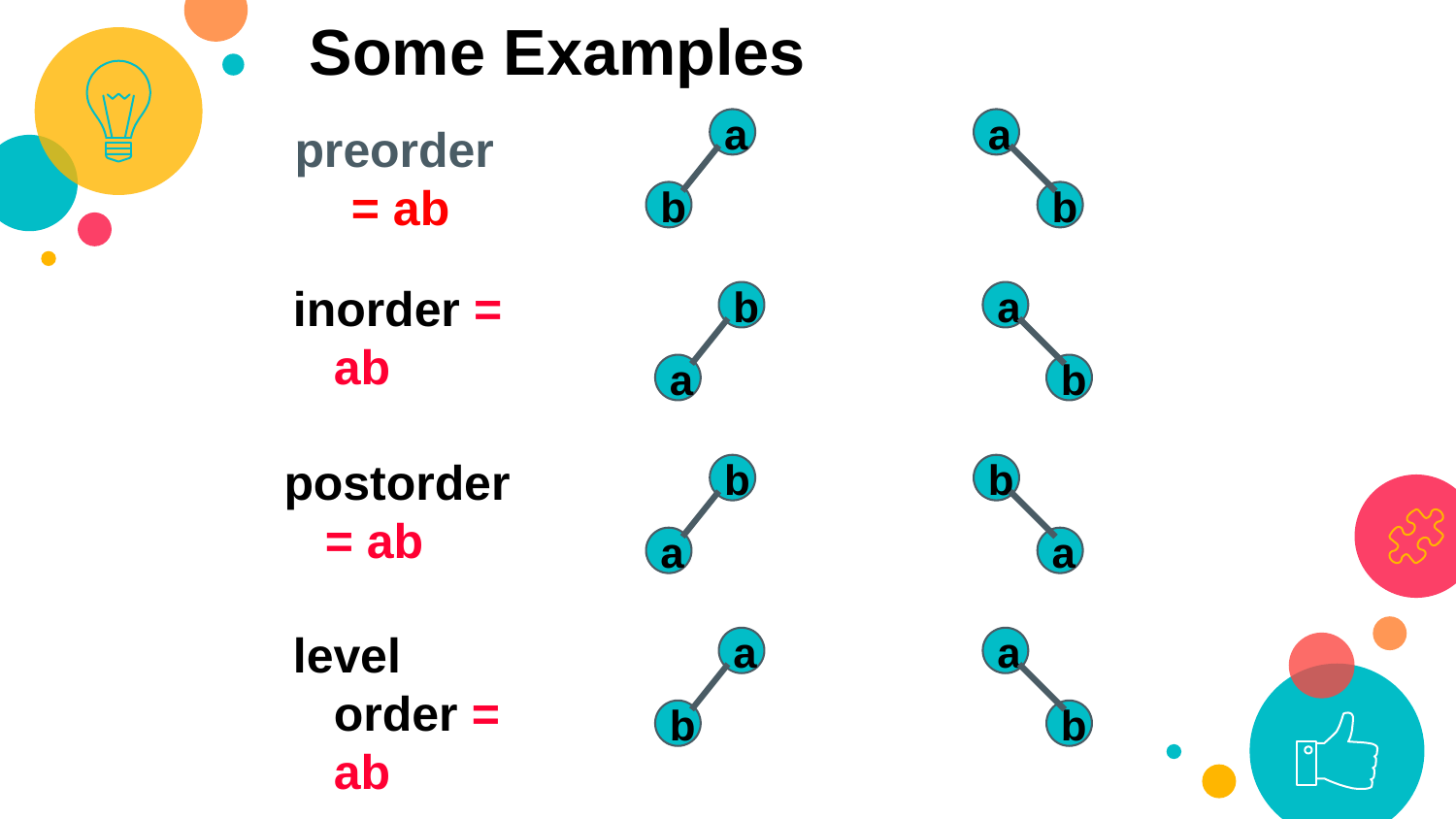

Some Examples

a

b

a

b
preorder = ab
inorder = ab

b

a

a

b
postorder = ab

b

a

b

a
level order = ab

a

b

a

b